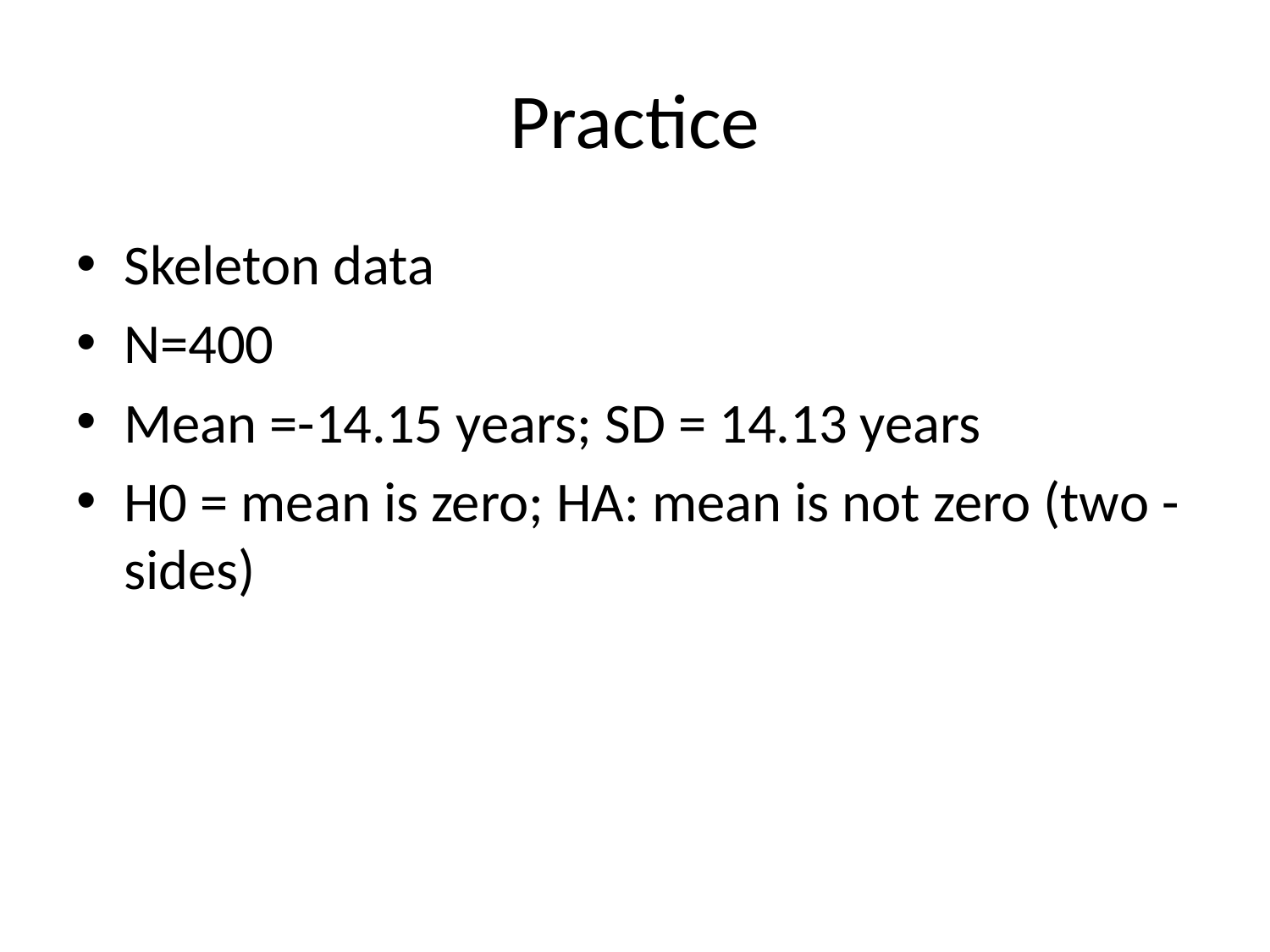

# Practice
Skeleton data
N=400
Mean =-14.15 years; SD = 14.13 years
H0 = mean is zero; HA: mean is not zero (two -sides)